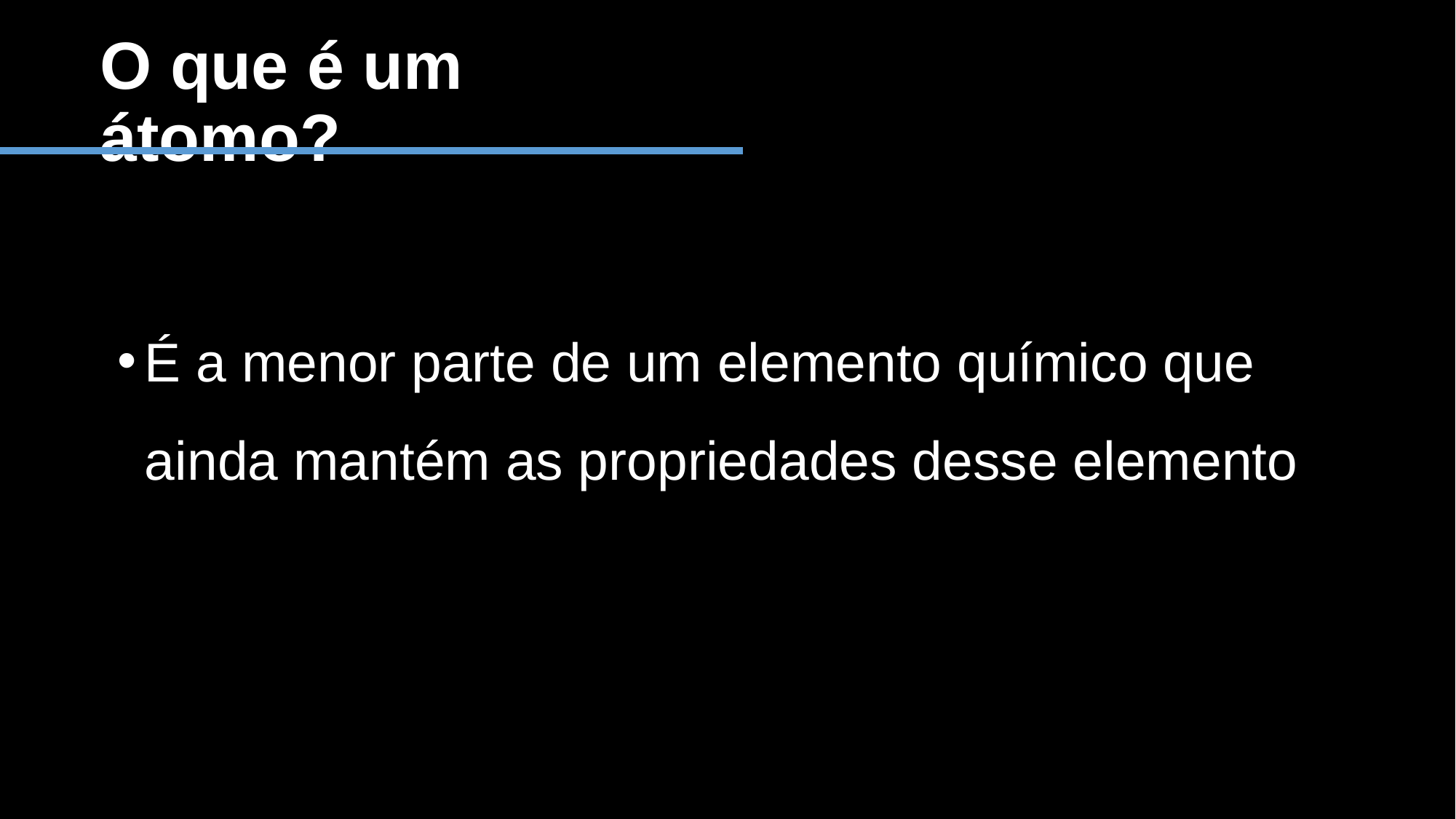

# O que é um átomo?
É a menor parte de um elemento químico que ainda mantém as propriedades desse elemento